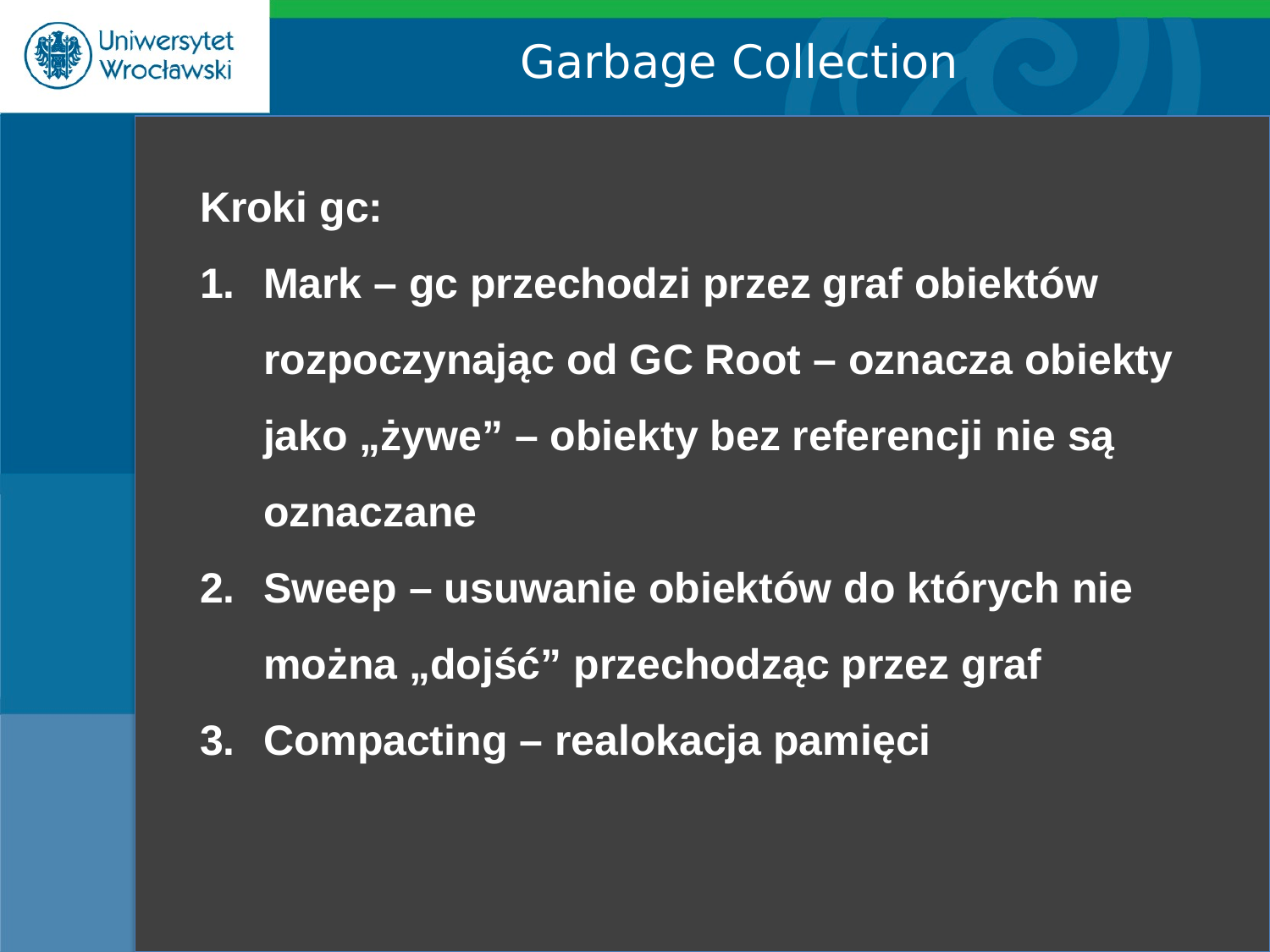

Garbage Collection

Kroki gc:
Mark – gc przechodzi przez graf obiektów rozpoczynając od GC Root – oznacza obiekty jako „żywe” – obiekty bez referencji nie są oznaczane
Sweep – usuwanie obiektów do których nie można „dojść” przechodząc przez graf
Compacting – realokacja pamięci